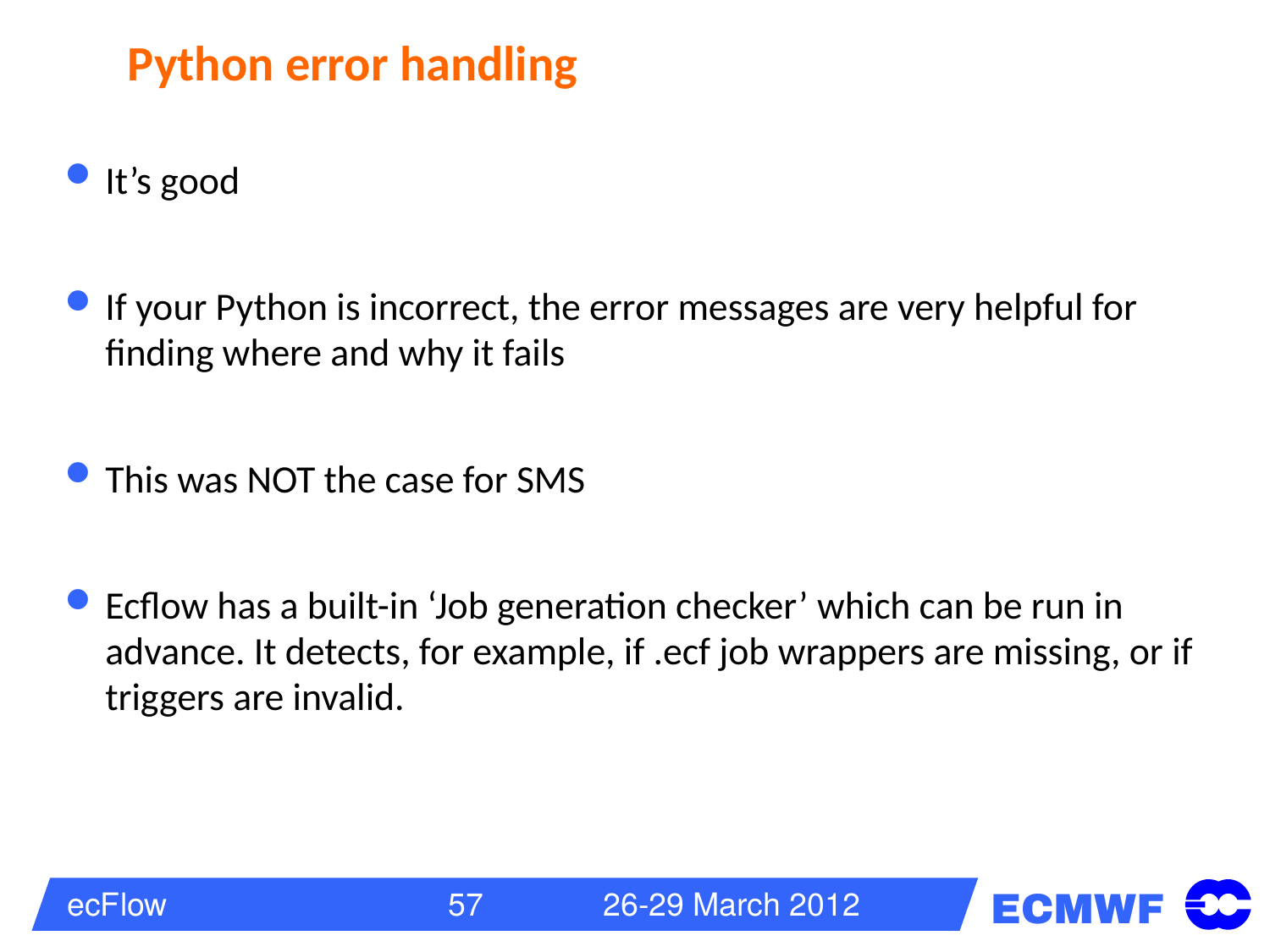

# Python error handling
It’s good
If your Python is incorrect, the error messages are very helpful for finding where and why it fails
This was NOT the case for SMS
Ecflow has a built-in ‘Job generation checker’ which can be run in advance. It detects, for example, if .ecf job wrappers are missing, or if triggers are invalid.